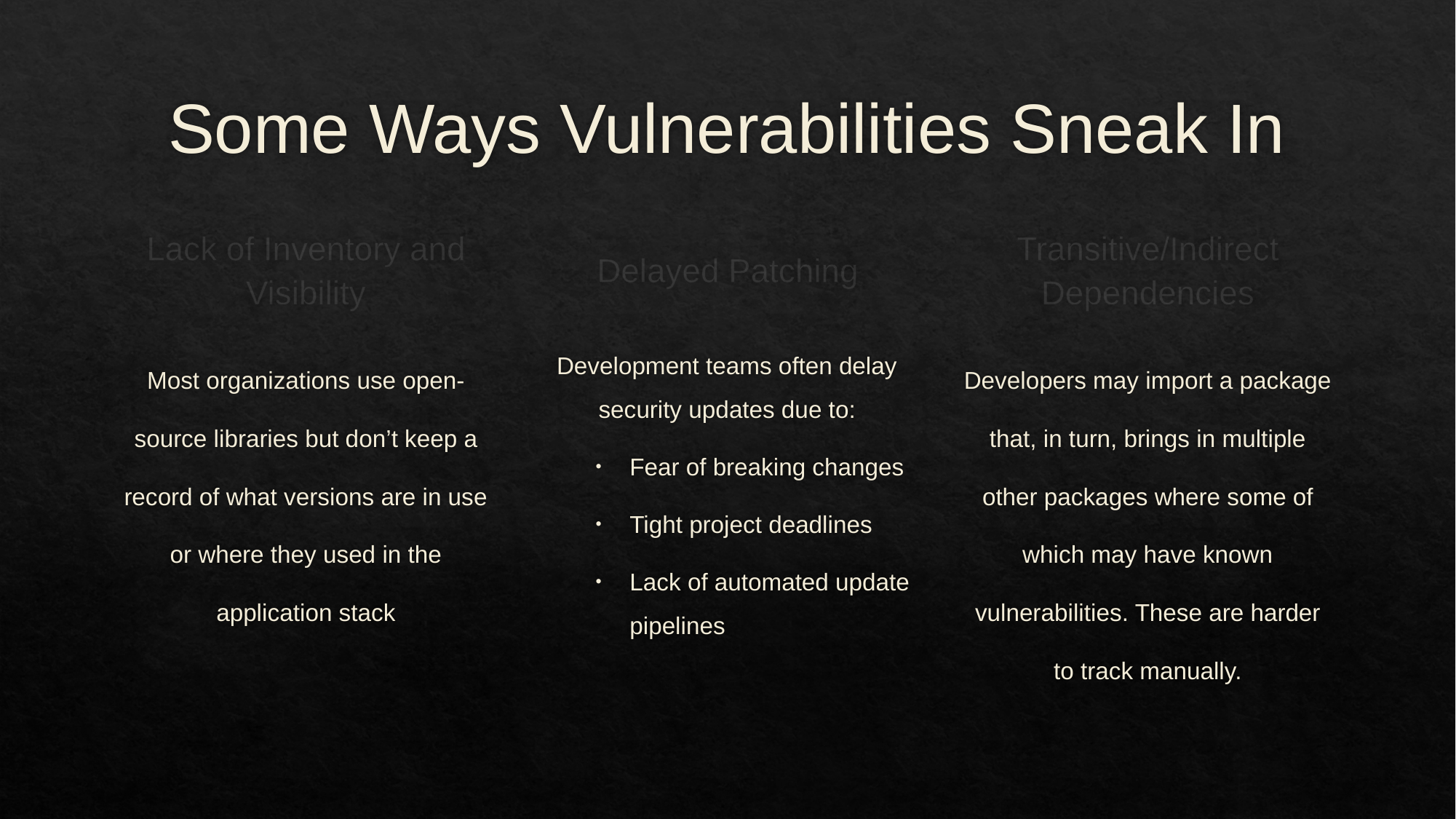

# Some Ways Vulnerabilities Sneak In
Delayed Patching
Lack of Inventory and Visibility
Transitive/Indirect Dependencies
Developers may import a package that, in turn, brings in multiple other packages where some of which may have known vulnerabilities. These are harder to track manually.
Most organizations use open-source libraries but don’t keep a record of what versions are in use or where they used in the application stack
Development teams often delay security updates due to:
Fear of breaking changes
Tight project deadlines
Lack of automated update pipelines